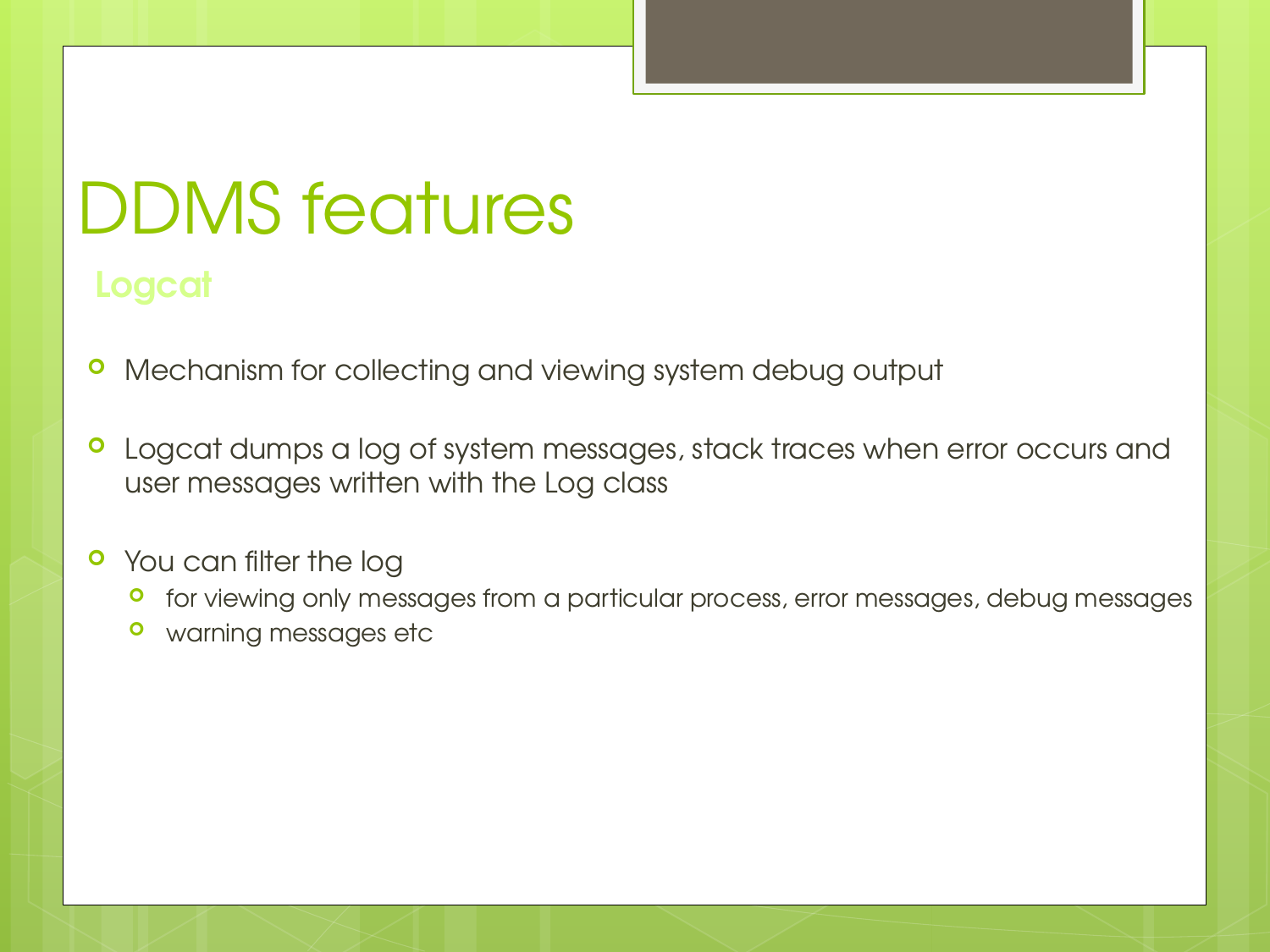

# DDMS features
Logcat
Mechanism for collecting and viewing system debug output

Logcat dumps a log of system messages, stack traces when error occurs and user messages written with the Log class

You can filter the log
for viewing only messages from a particular process, error messages, debug messages
warning messages etc